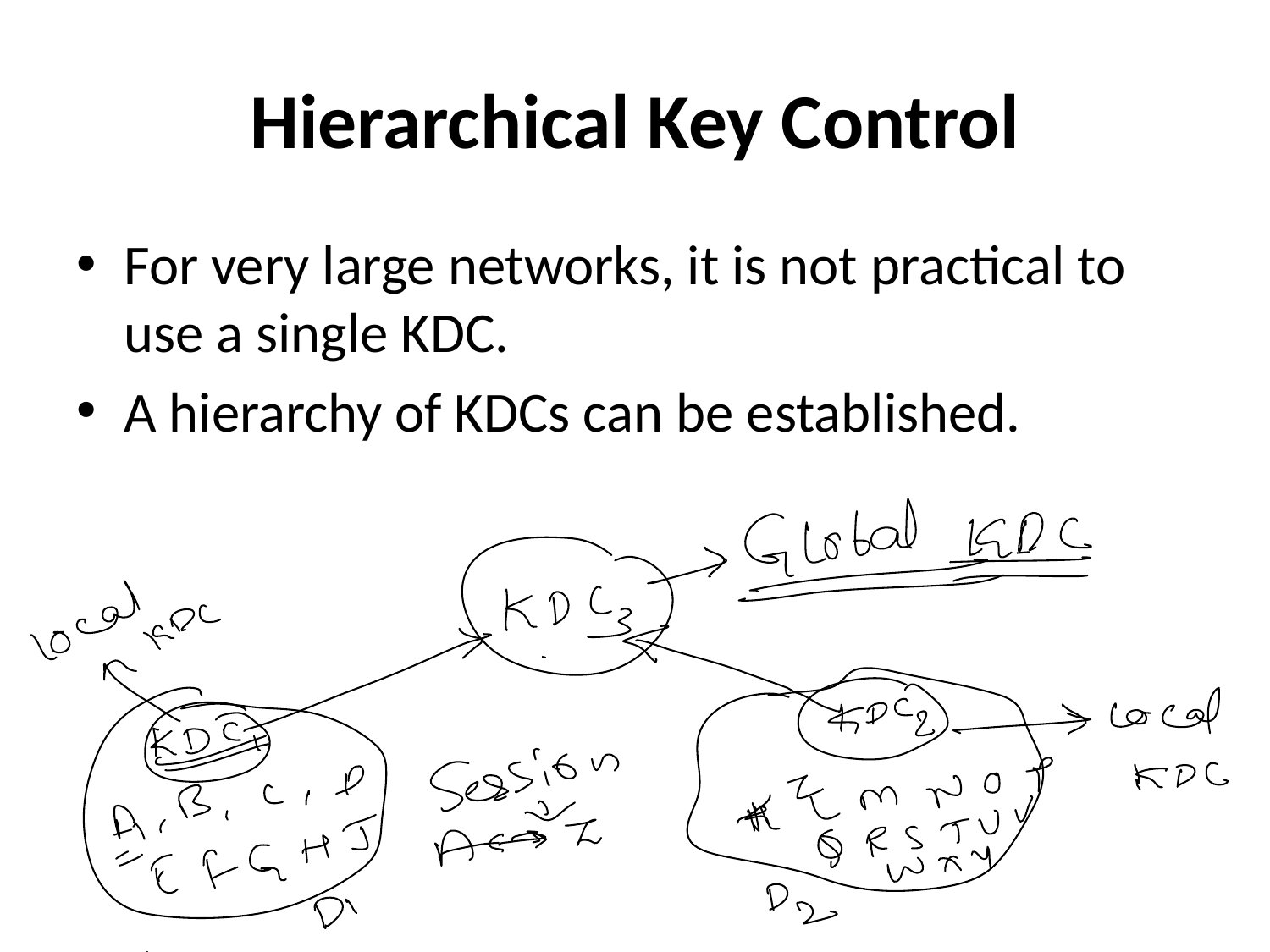

# Hierarchical Key Control
For very large networks, it is not practical to use a single KDC.
A hierarchy of KDCs can be established.